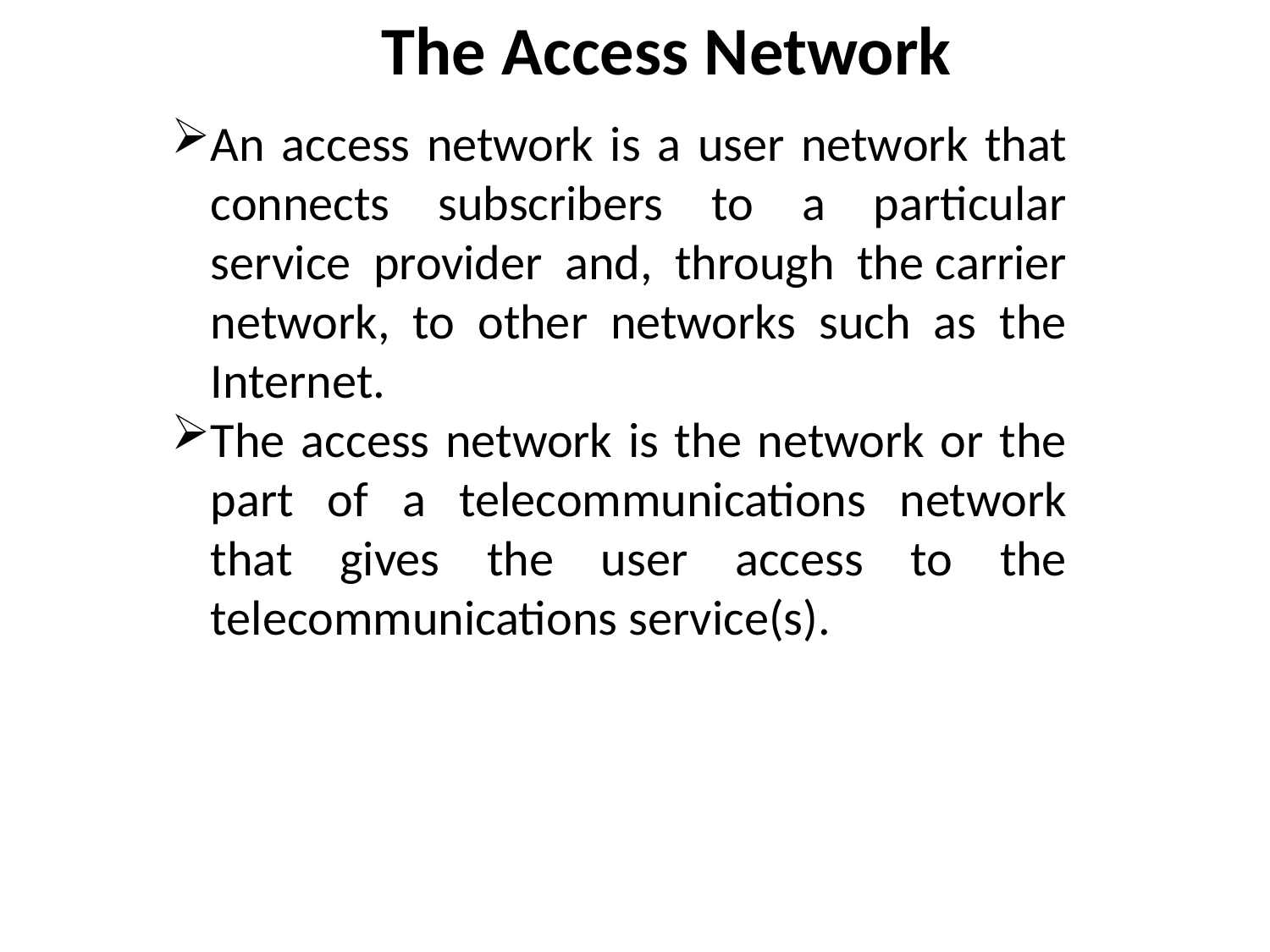

# The Access Network
An access network is a user network that connects subscribers to a particular service provider and, through the carrier network, to other networks such as the Internet.
The access network is the network or the part of a telecommunications network that gives the user access to the telecommunications service(s).